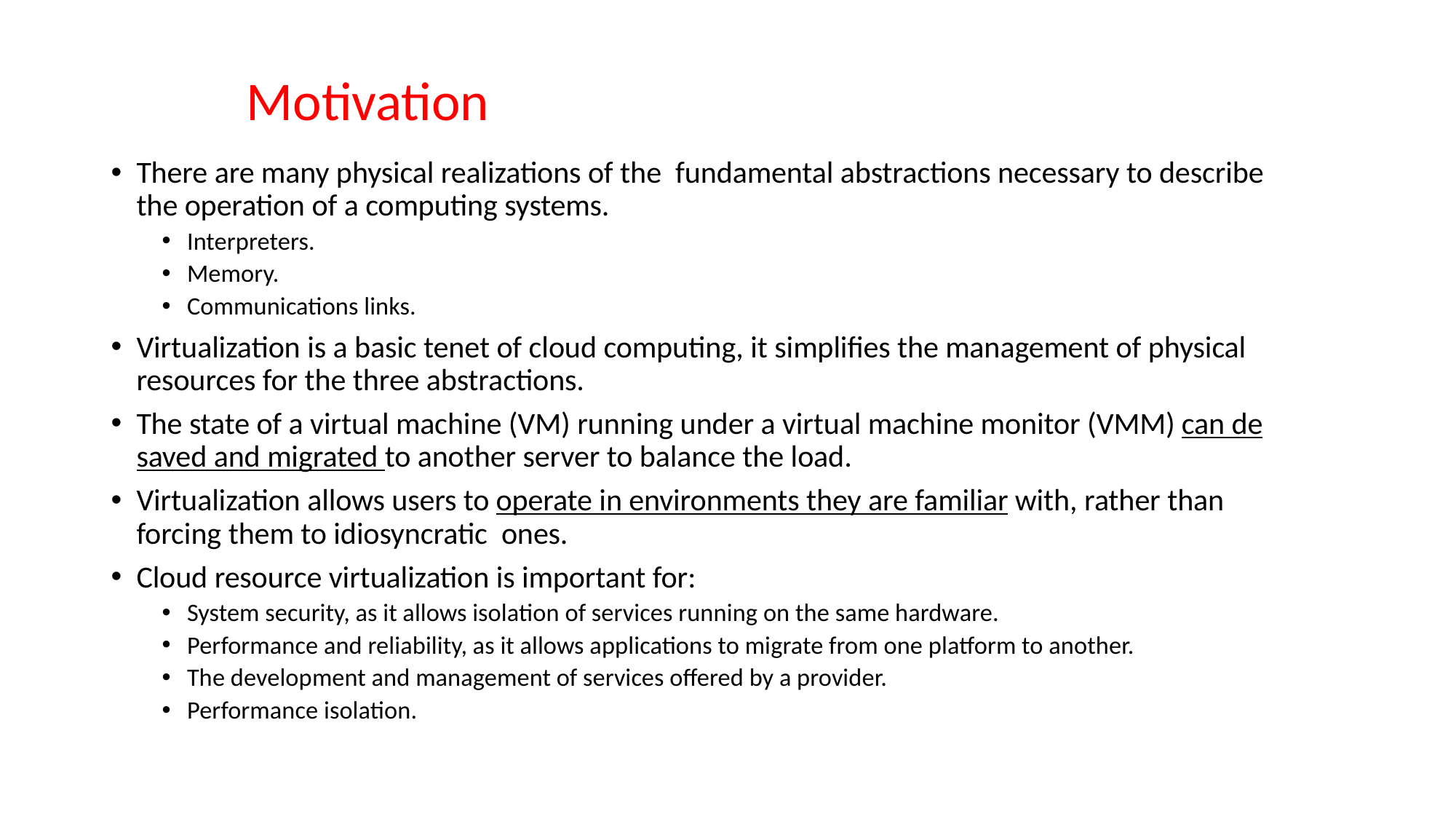

# Motivation
There are many physical realizations of the  fundamental abstractions necessary to describe the operation of a computing systems.
Interpreters.
Memory.
Communications links.
Virtualization is a basic tenet of cloud computing, it simplifies the management of physical  resources for the three abstractions.
The state of a virtual machine (VM) running under a virtual machine monitor (VMM) can de saved and migrated to another server to balance the load.
Virtualization allows users to operate in environments they are familiar with, rather than forcing them to idiosyncratic  ones.
Cloud resource virtualization is important for:
System security, as it allows isolation of services running on the same hardware.
Performance and reliability, as it allows applications to migrate from one platform to another.
The development and management of services offered by a provider.
Performance isolation.